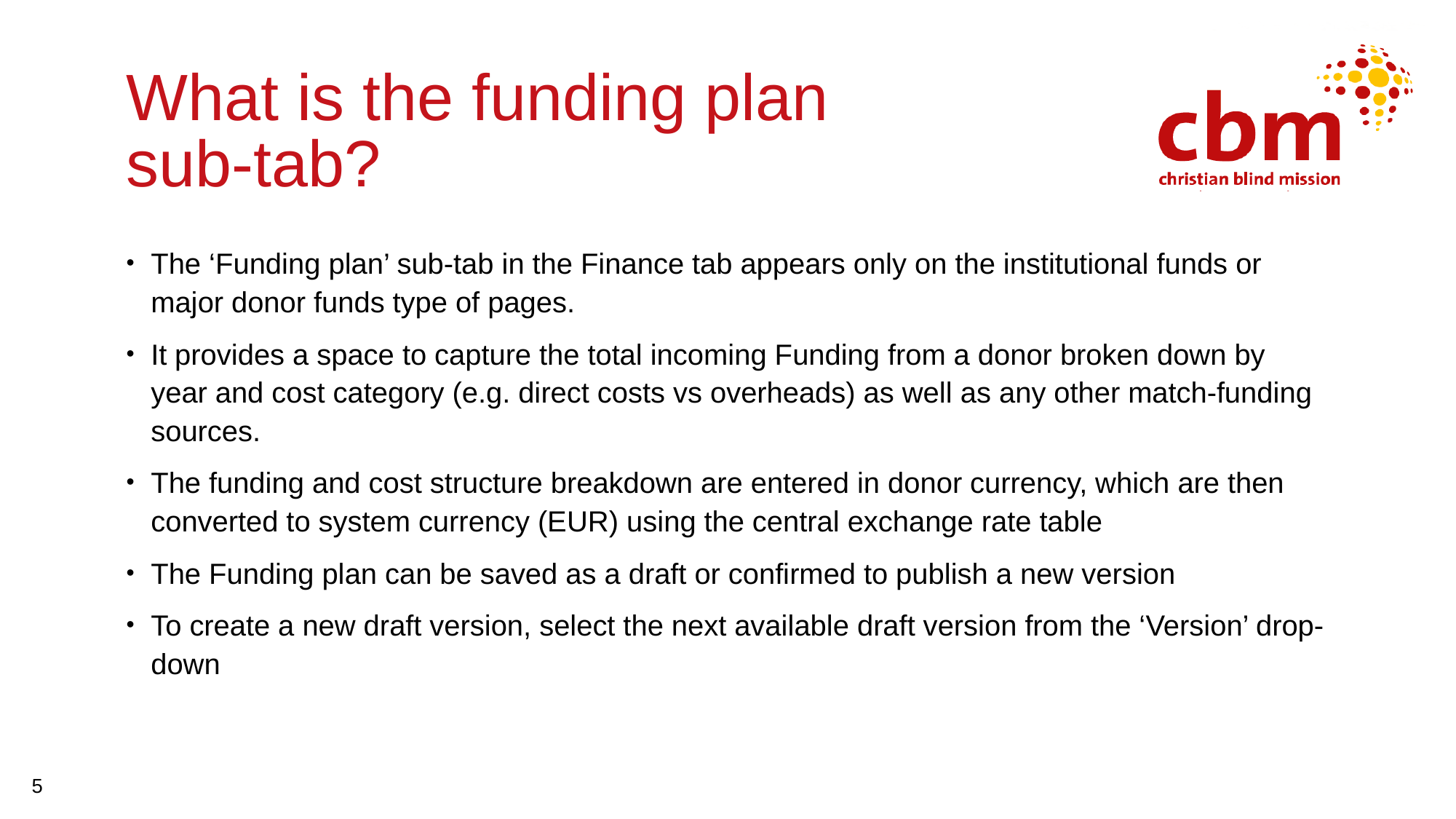

# What is the funding plan sub-tab?
The ‘Funding plan’ sub-tab in the Finance tab appears only on the institutional funds or major donor funds type of pages.
It provides a space to capture the total incoming Funding from a donor broken down by year and cost category (e.g. direct costs vs overheads) as well as any other match-funding sources.
The funding and cost structure breakdown are entered in donor currency, which are then converted to system currency (EUR) using the central exchange rate table
The Funding plan can be saved as a draft or confirmed to publish a new version
To create a new draft version, select the next available draft version from the ‘Version’ drop-down

5